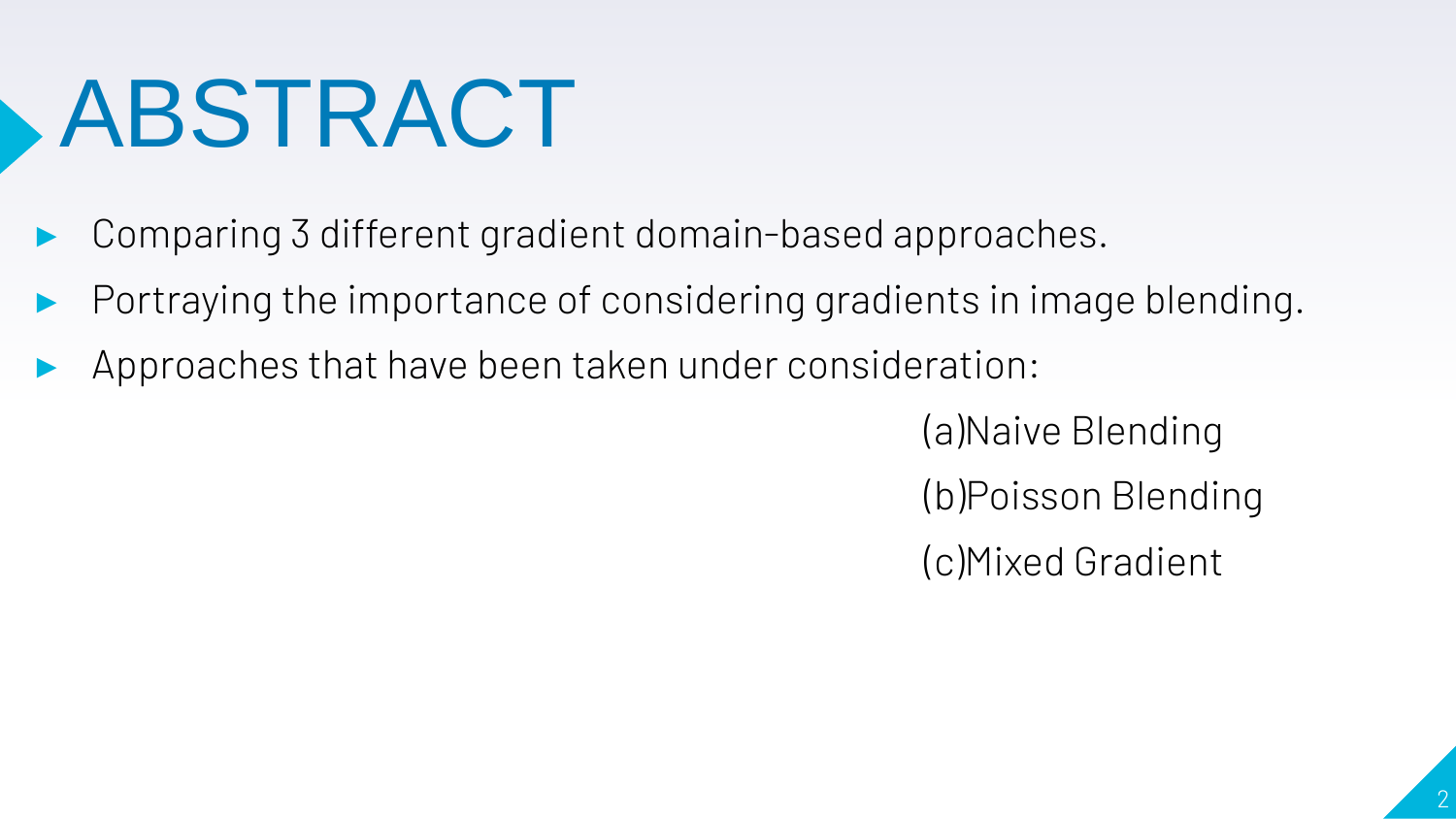

# ABSTRACT
Comparing 3 different gradient domain-based approaches.
Portraying the importance of considering gradients in image blending.
Approaches that have been taken under consideration:
                     	  (a)Naive Blending
	         	  (b)Poisson Blending
	       	  (c)Mixed Gradient

2